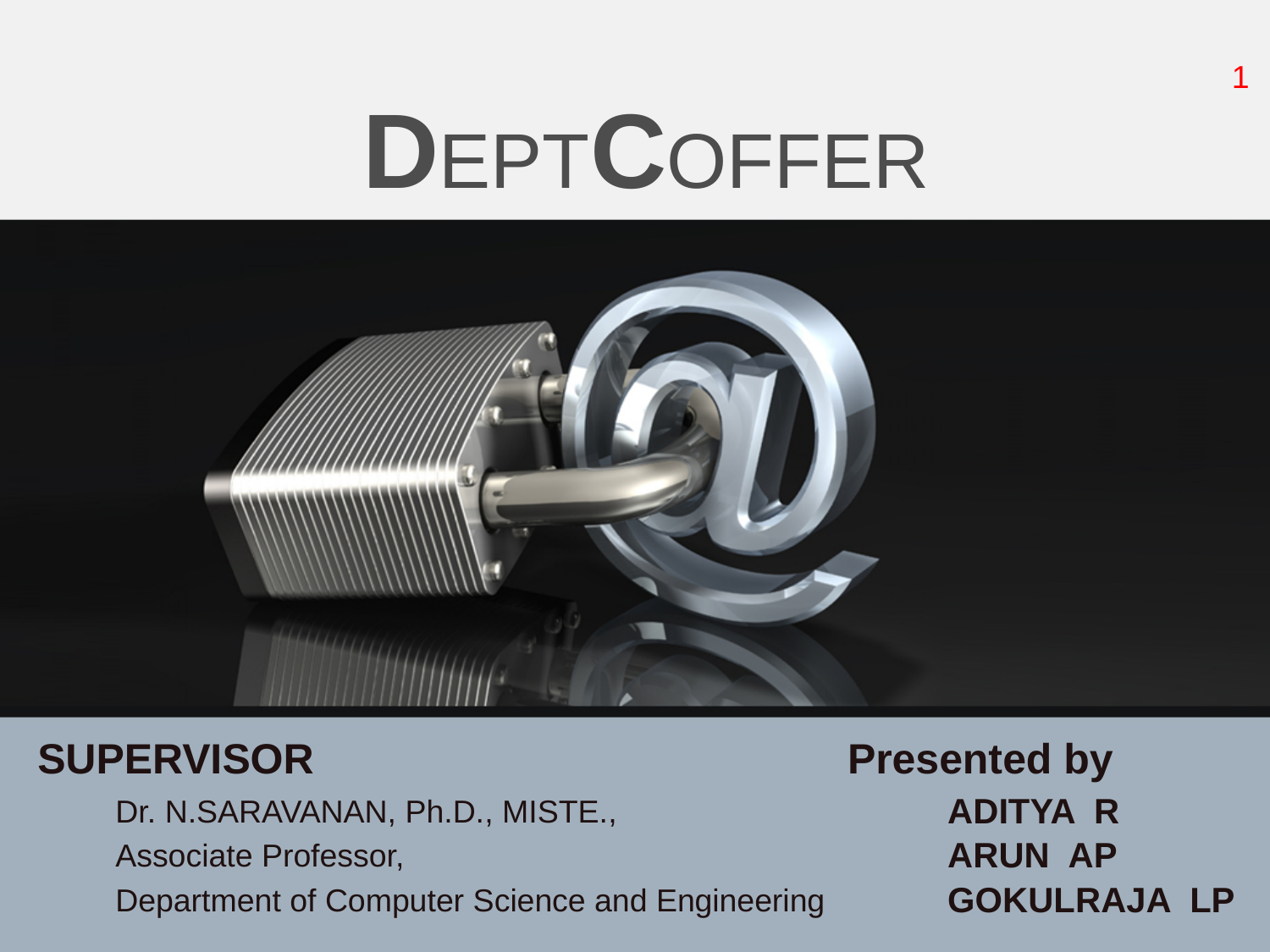

1
DEPTCOFFER
SUPERVISOR
Presented by
Dr. N.SARAVANAN, Ph.D., MISTE.,
Associate Professor,
Department of Computer Science and Engineering
ADITYA  R
ARUN  AP
GOKULRAJA  LP